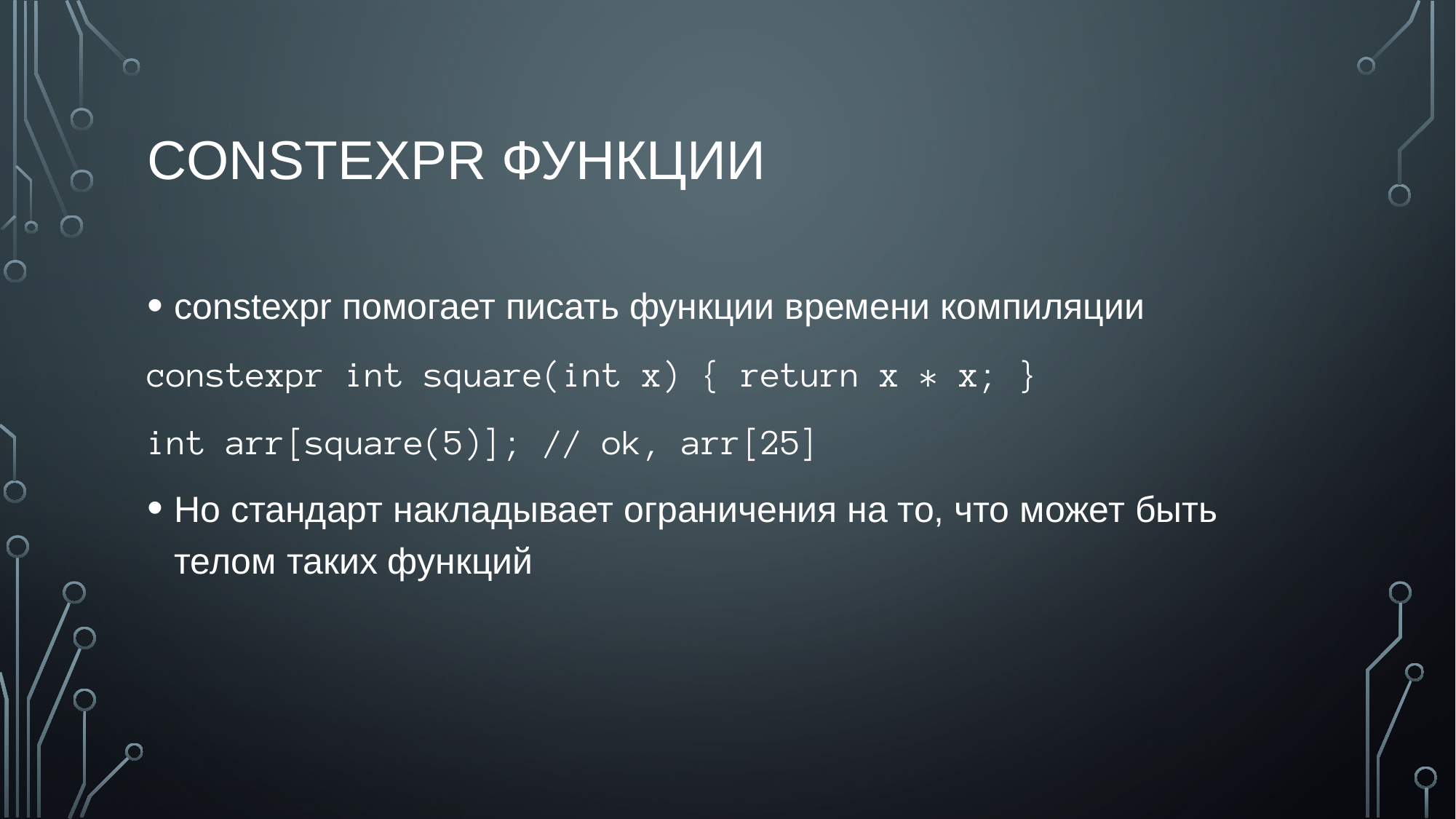

# constexpr функции
constexpr помогает писать функции времени компиляции
constexpr int square(int x) { return x * x; }
int arr[square(5)]; // ok, arr[25]
Но стандарт накладывает ограничения на то, что может быть телом таких функций